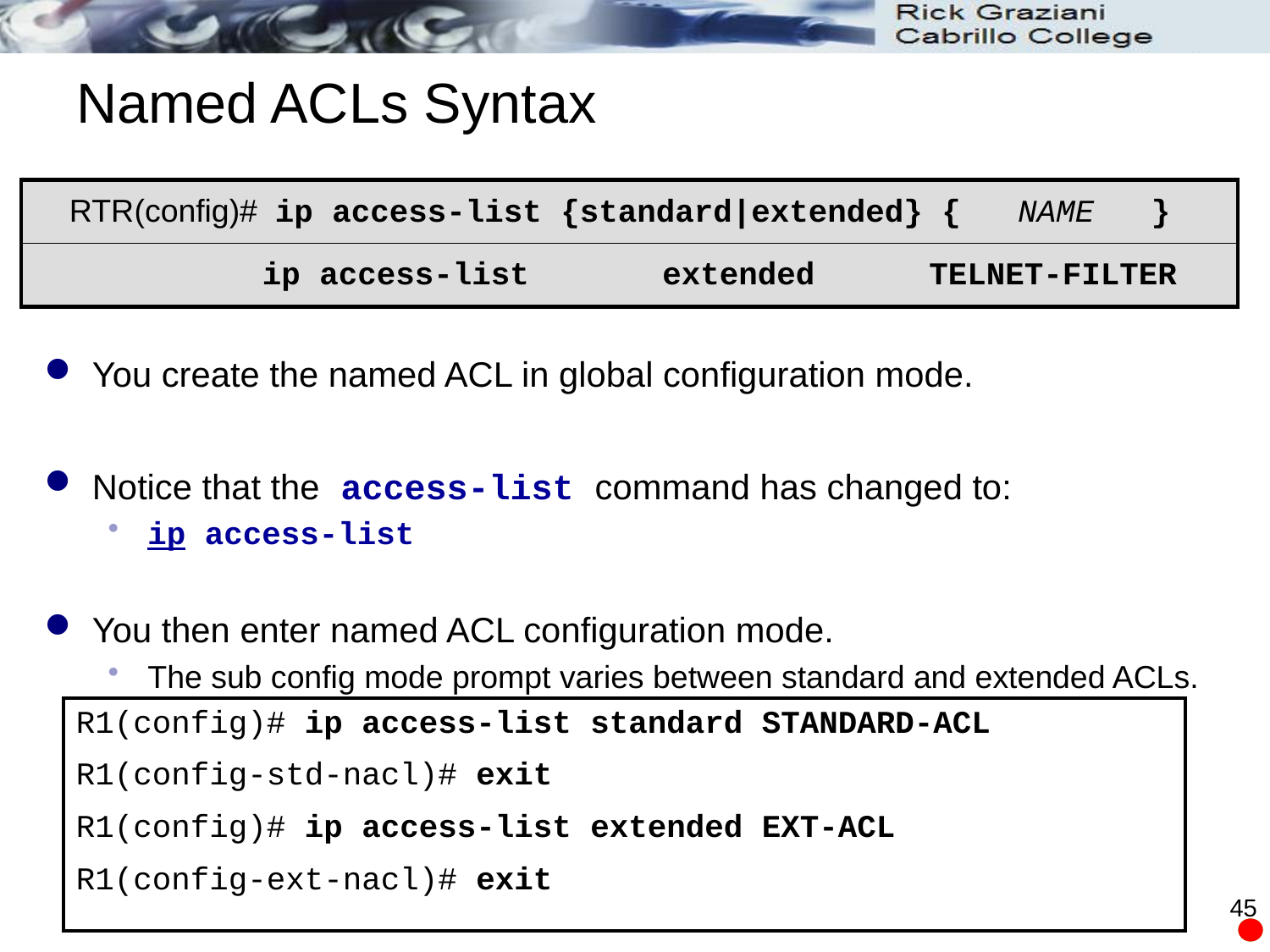

# Named ACLs Syntax
| RTR(config)# ip access-list {standard|extended} { NAME } |
| --- |
| ip access-list extended TELNET-FILTER |
You create the named ACL in global configuration mode.

Notice that the access-list command has changed to:
ip access-list

You then enter named ACL configuration mode.
The sub config mode prompt varies between standard and extended ACLs.

R1(config)# ip access-list standard STANDARD-ACL
R1(config-std-nacl)# exit
R1(config)# ip access-list extended EXT-ACL
R1(config-ext-nacl)# exit
45